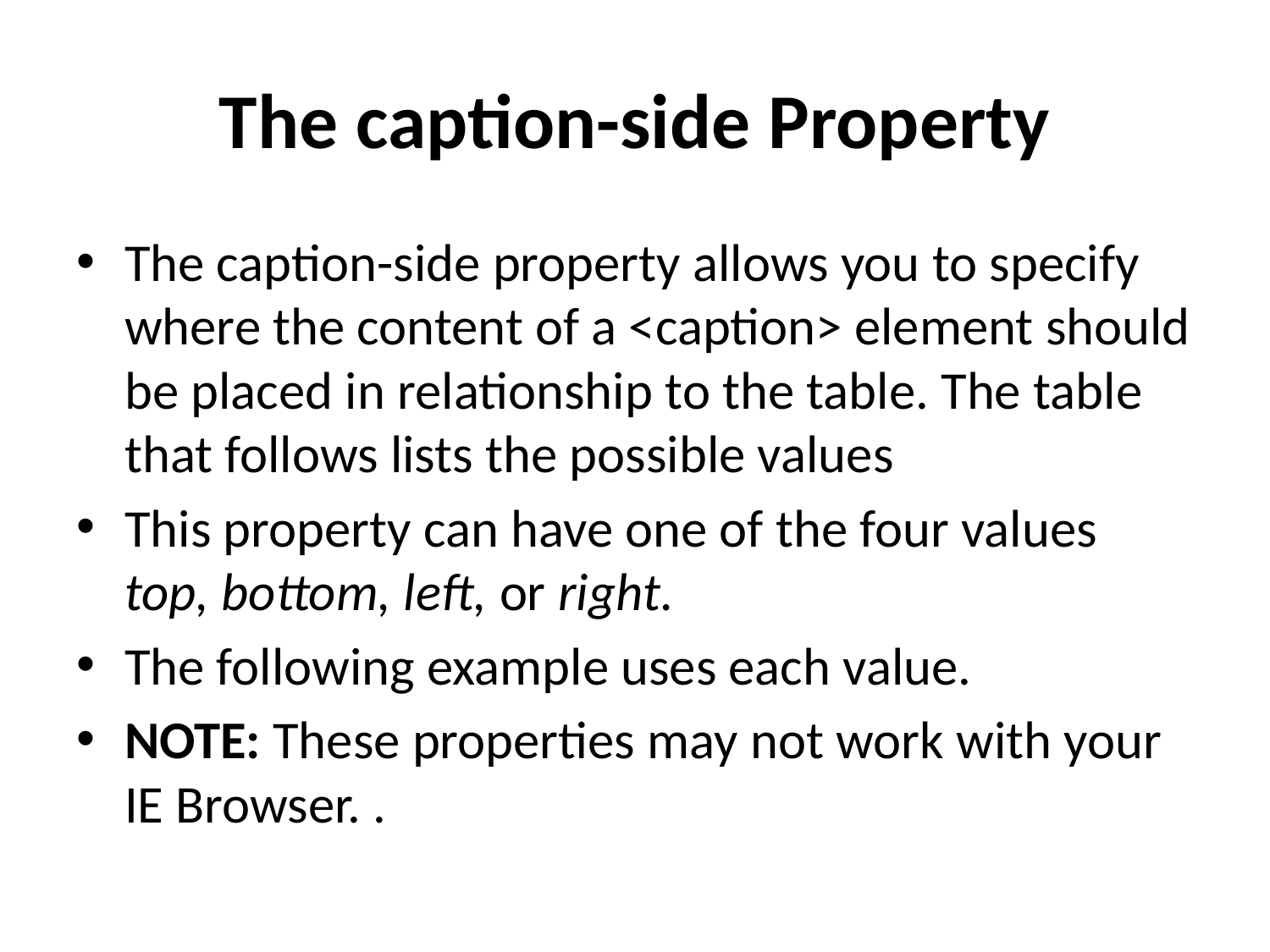

# The caption-side Property
The caption-side property allows you to specify where the content of a <caption> element should be placed in relationship to the table. The table that follows lists the possible values
This property can have one of the four values top, bottom, left, or right.
The following example uses each value.
NOTE: These properties may not work with your IE Browser. .